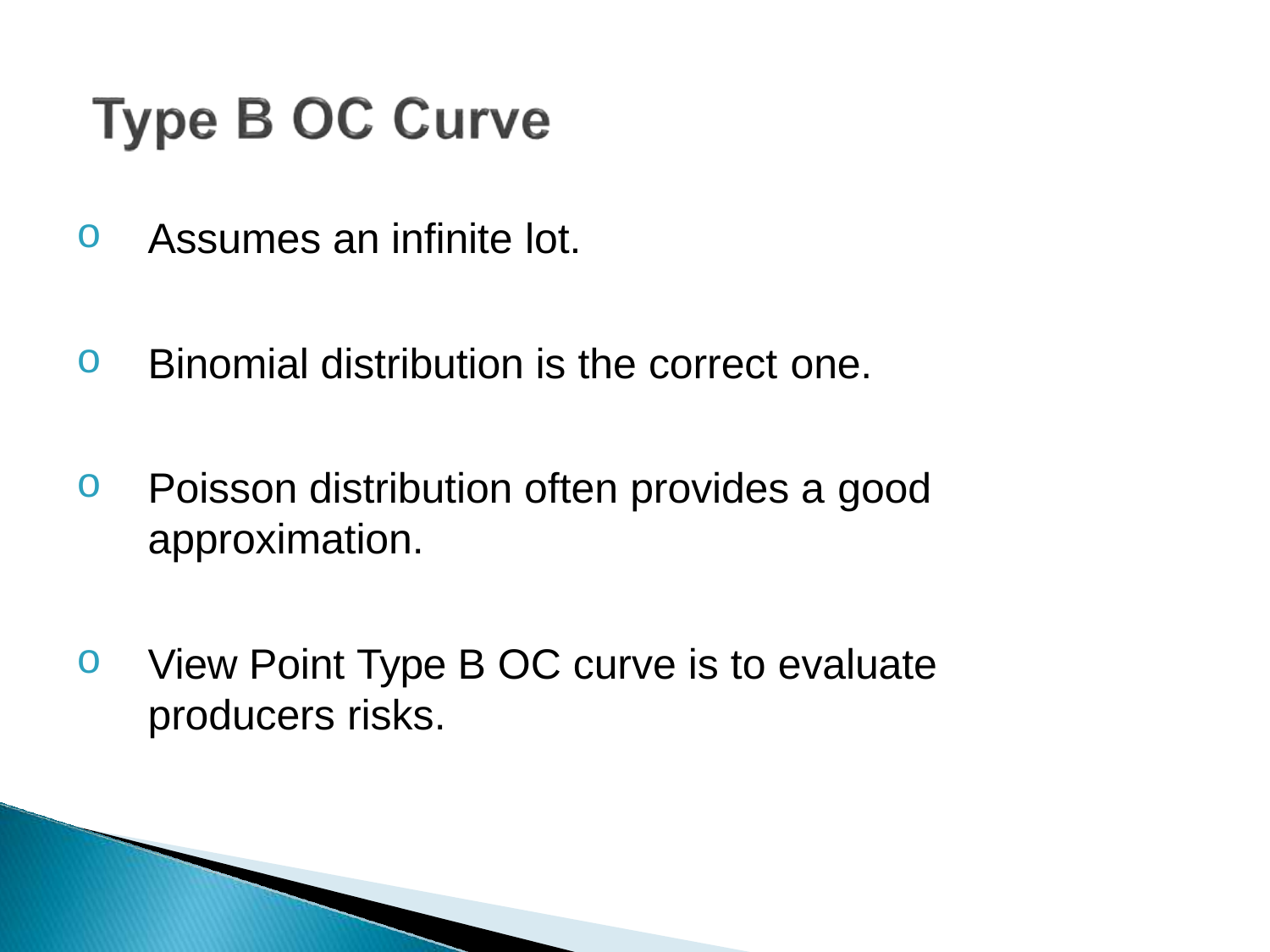

Assumes an infinite lot.

Binomial distribution is the correct one.

Poisson distribution often provides a good
approximation.

View Point Type B OC curve is to evaluate
producers risks.